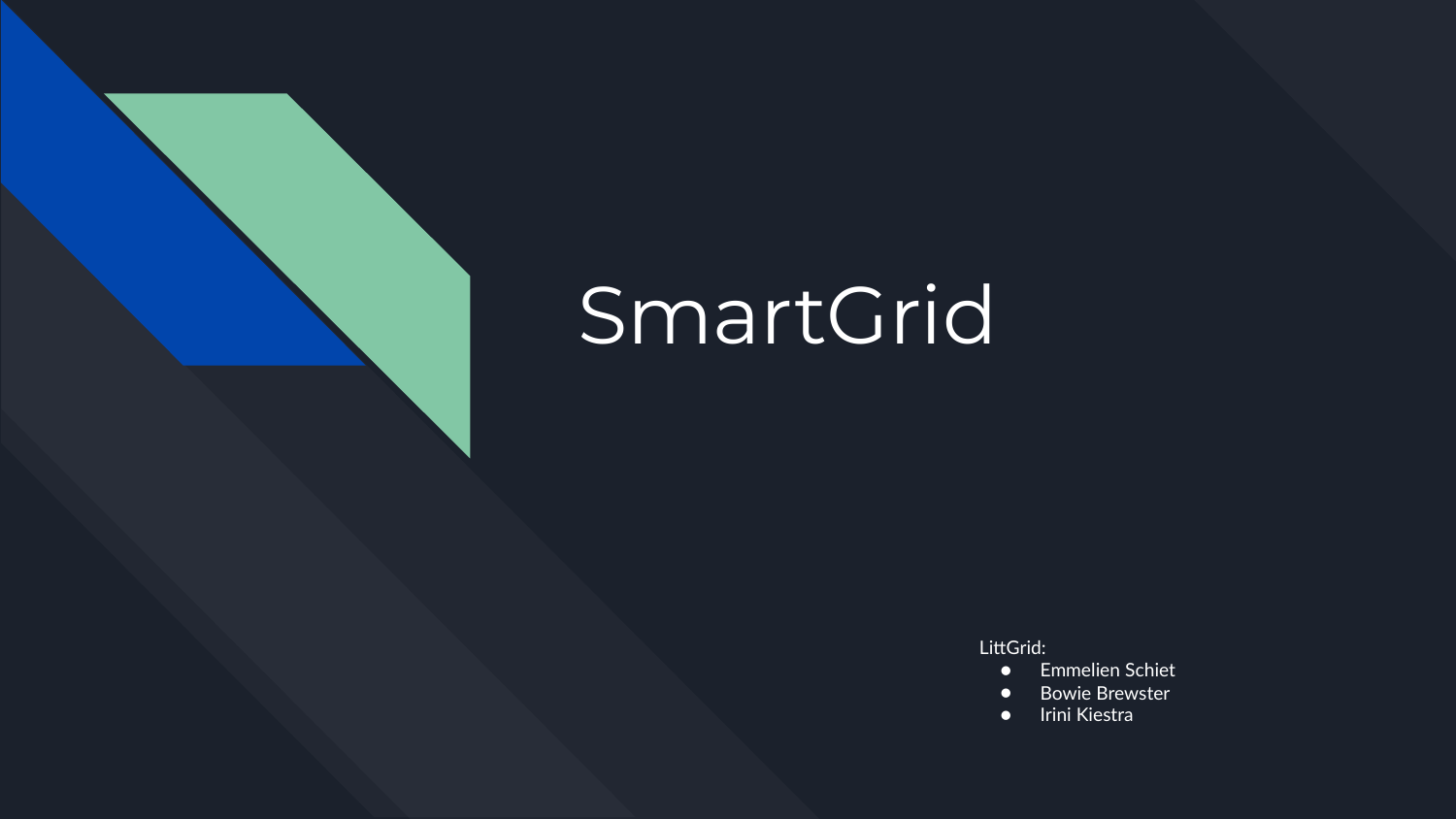

# SmartGrid
LittGrid:
Emmelien Schiet
Bowie Brewster
Irini Kiestra